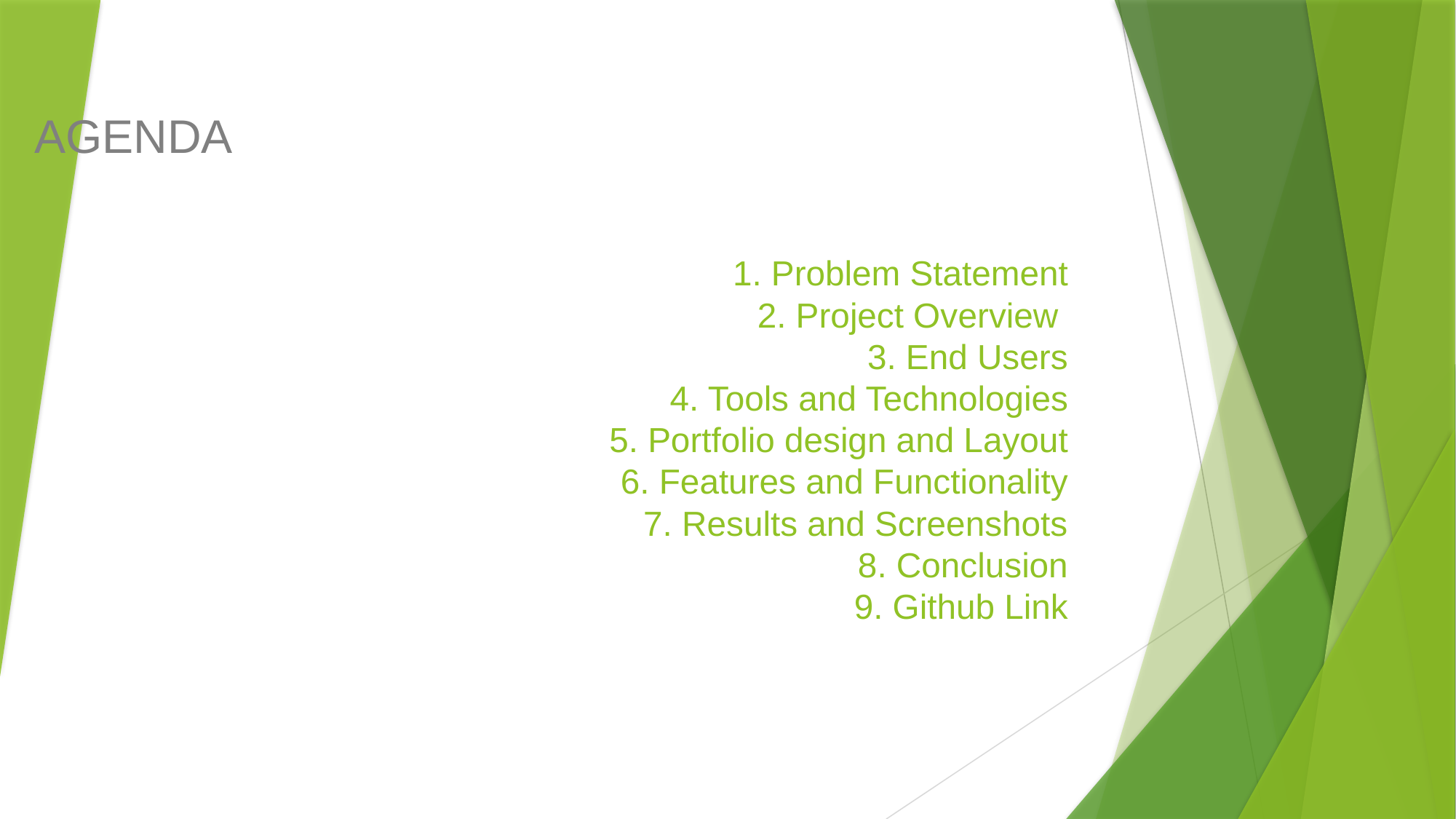

AGENDA
# 1. Problem Statement 2. Project Overview 3. End Users 4. Tools and Technologies 5. Portfolio design and Layout 6. Features and Functionality 7. Results and Screenshots 8. Conclusion 9. Github Link